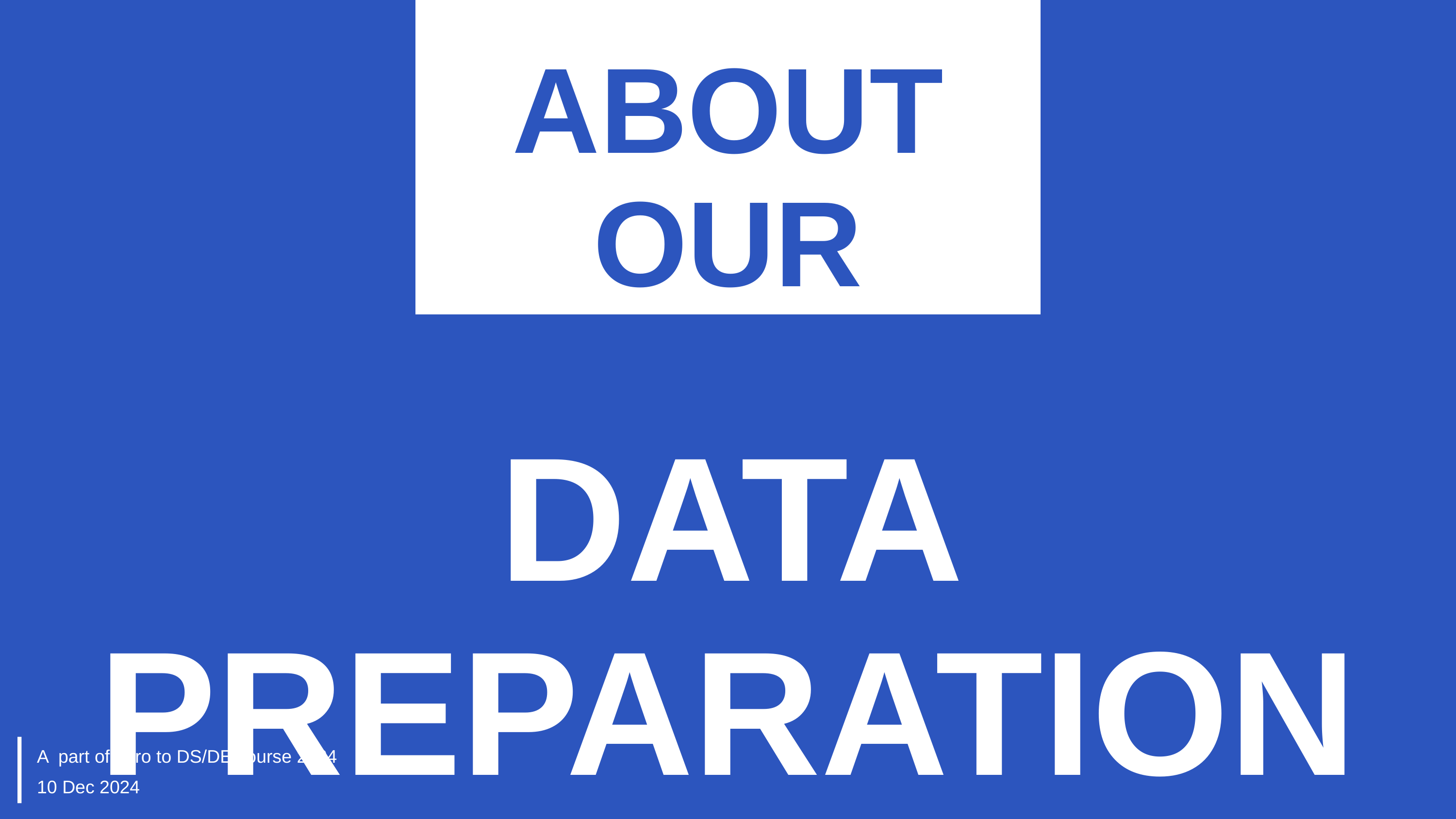

ABOUT
OUR
DATA PREPARATION

A  part of Intro to DS/DE course 2024
10 Dec 2024